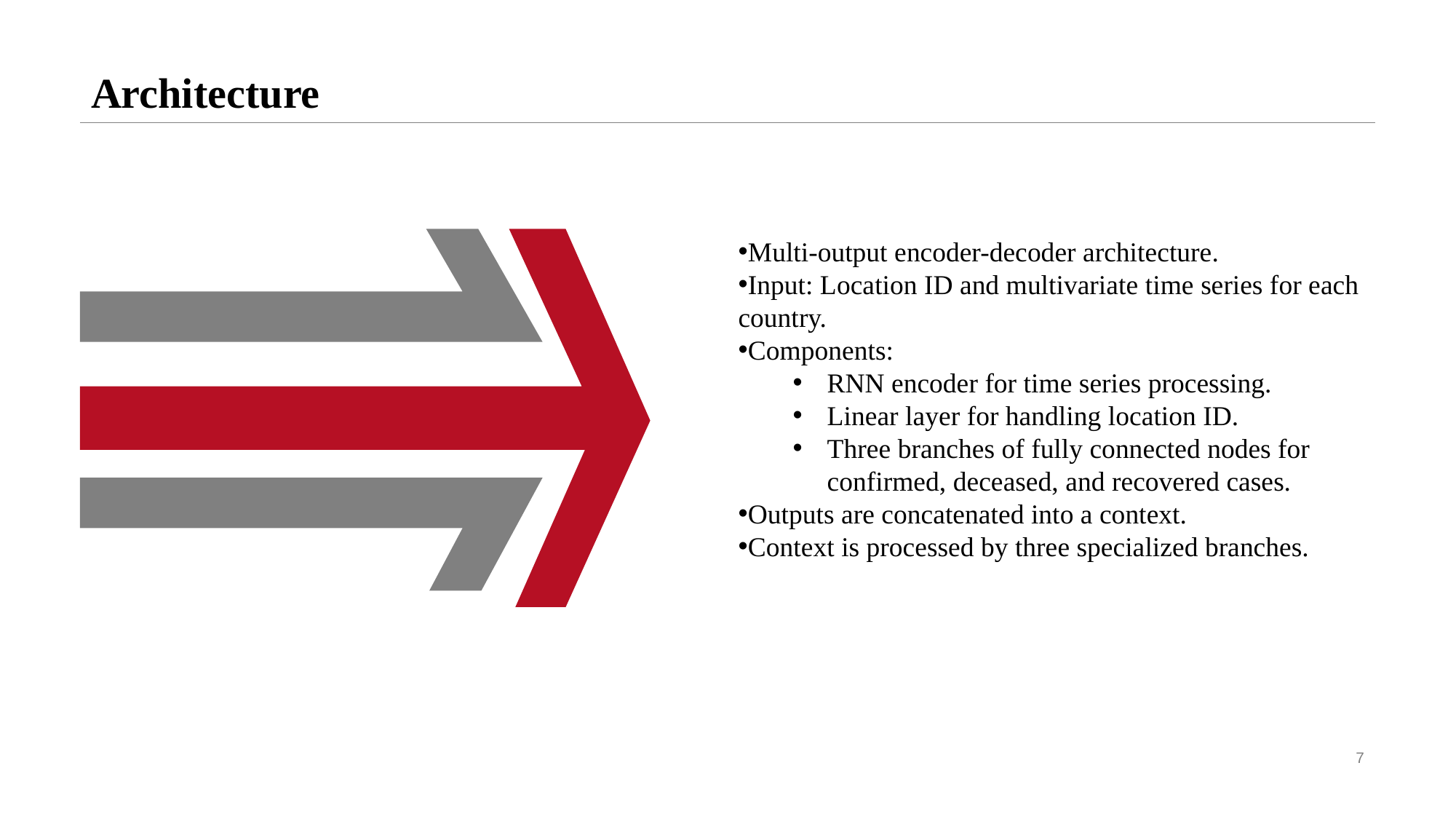

# Architecture

Multi-output encoder-decoder architecture.
Input: Location ID and multivariate time series for each country.
Components:
RNN encoder for time series processing.
Linear layer for handling location ID.
Three branches of fully connected nodes for confirmed, deceased, and recovered cases.
Outputs are concatenated into a context.
Context is processed by three specialized branches.

7